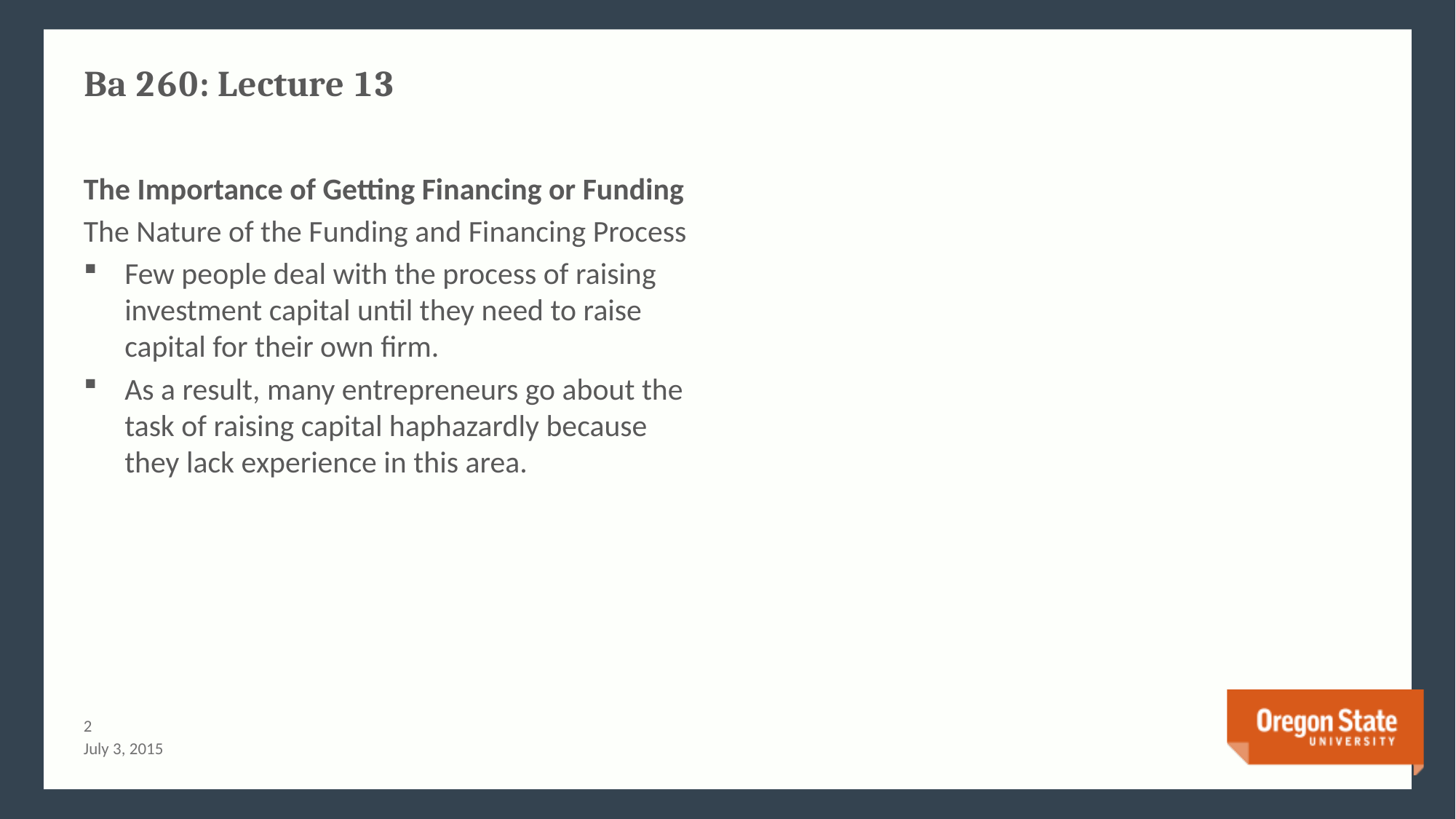

# Ba 260: Lecture 13
The Importance of Getting Financing or Funding
The Nature of the Funding and Financing Process
Few people deal with the process of raising investment capital until they need to raise capital for their own firm.
As a result, many entrepreneurs go about the task of raising capital haphazardly because they lack experience in this area.

2
July 3, 2015